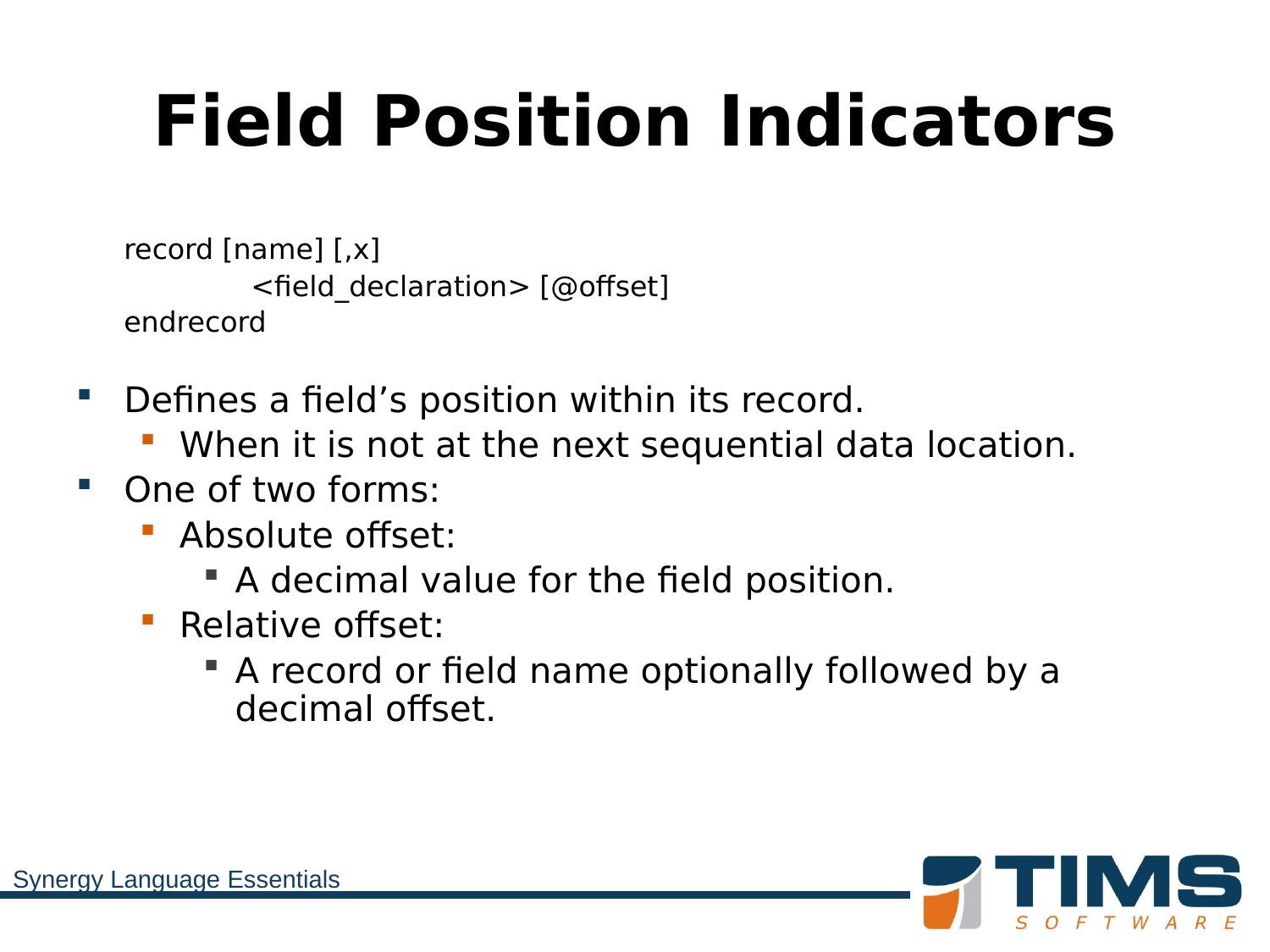

# Field Position Indicators
	record [name] [,x]
		<field_declaration> [@offset]
	endrecord

Defines a field’s position within its record.
When it is not at the next sequential data location.
One of two forms:
Absolute offset:
A decimal value for the field position.
Relative offset:
A record or field name optionally followed by a decimal offset.

Synergy Language Essentials